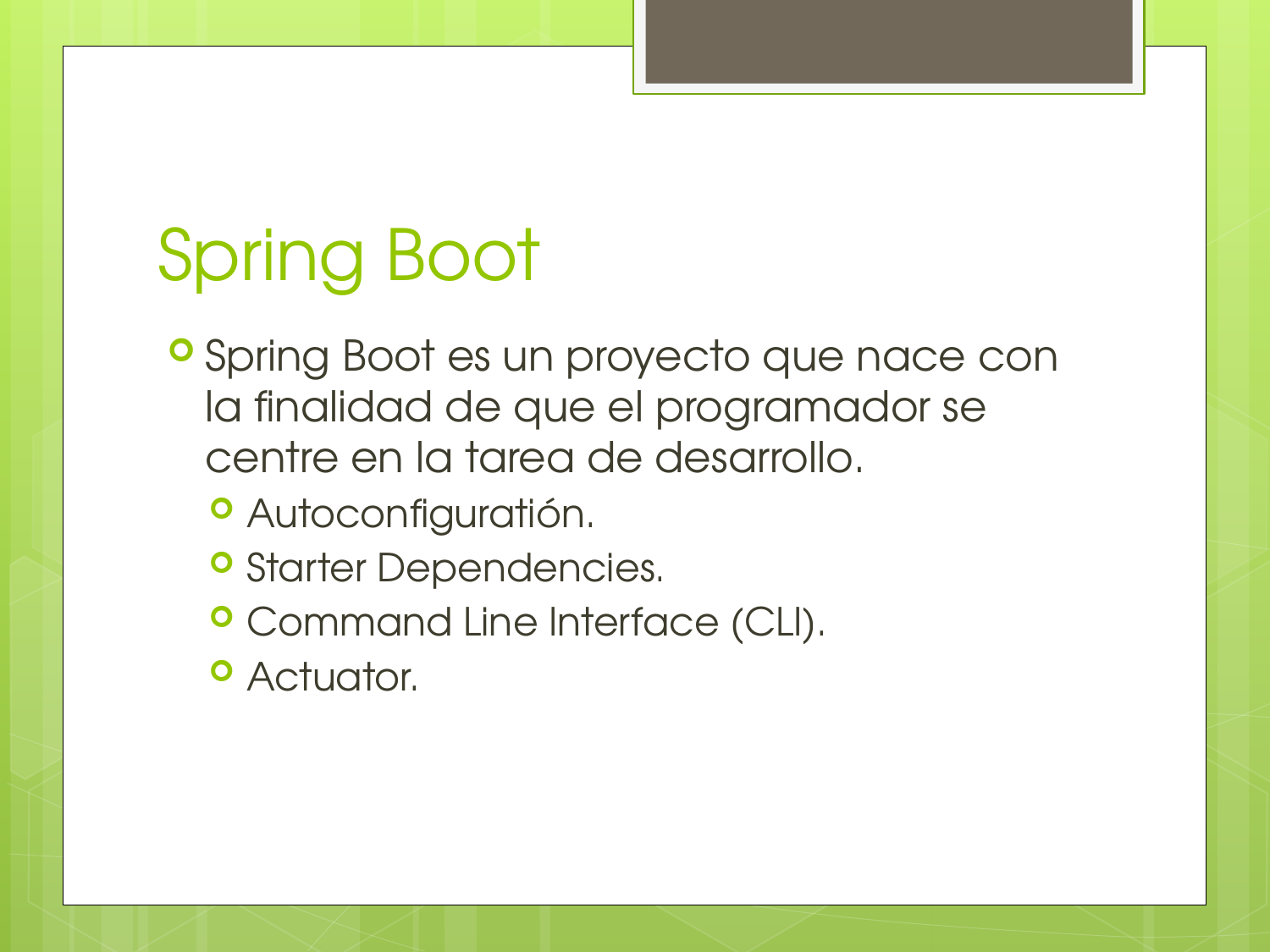

# Spring Boot
Spring Boot es un proyecto que nace con la finalidad de que el programador se centre en la tarea de desarrollo.
Autoconfiguratión.
Starter Dependencies.
Command Line Interface (CLI).
Actuator.